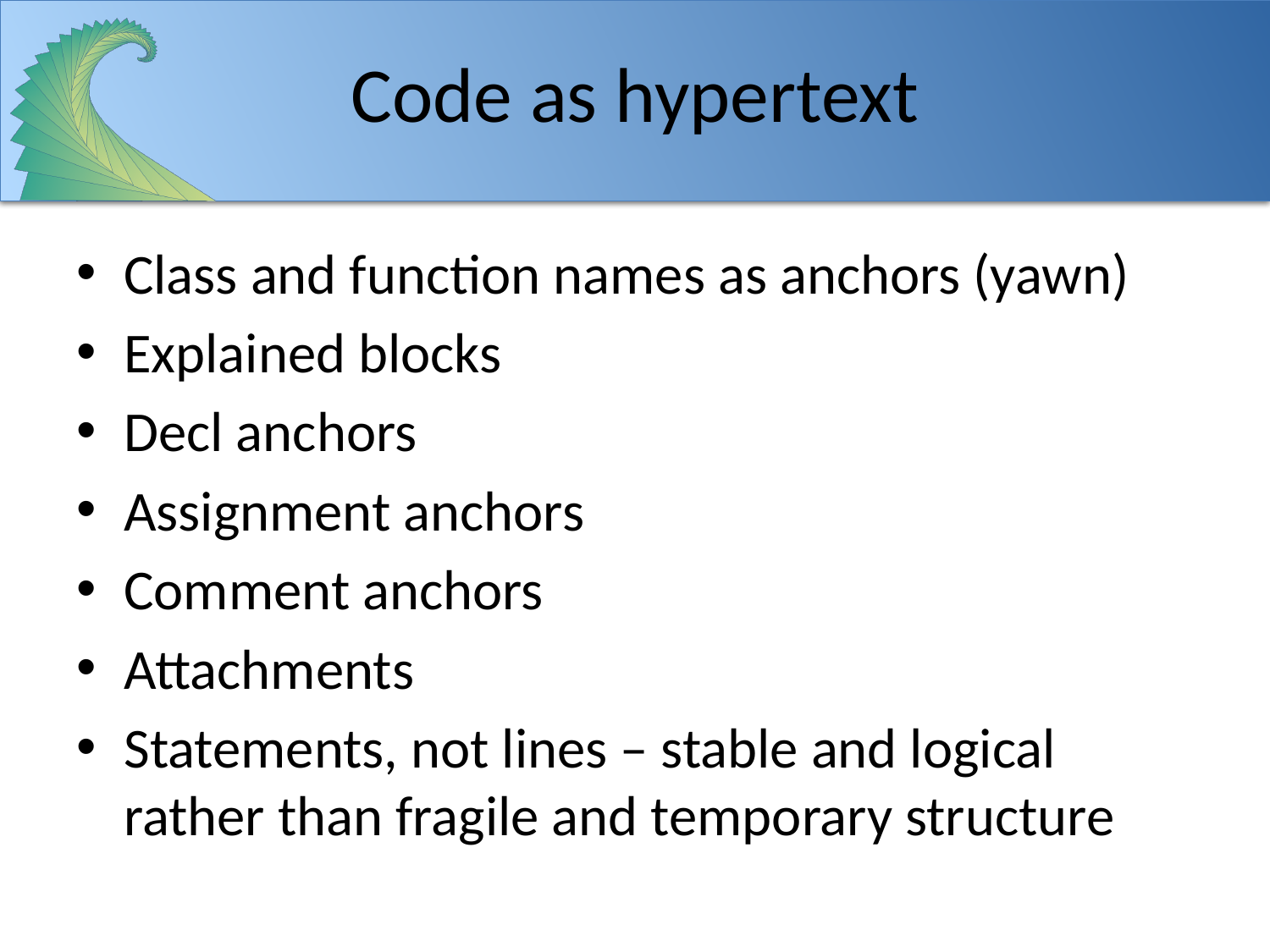

# Code as hypertext
Class and function names as anchors (yawn)
Explained blocks
Decl anchors
Assignment anchors
Comment anchors
Attachments
Statements, not lines – stable and logical rather than fragile and temporary structure